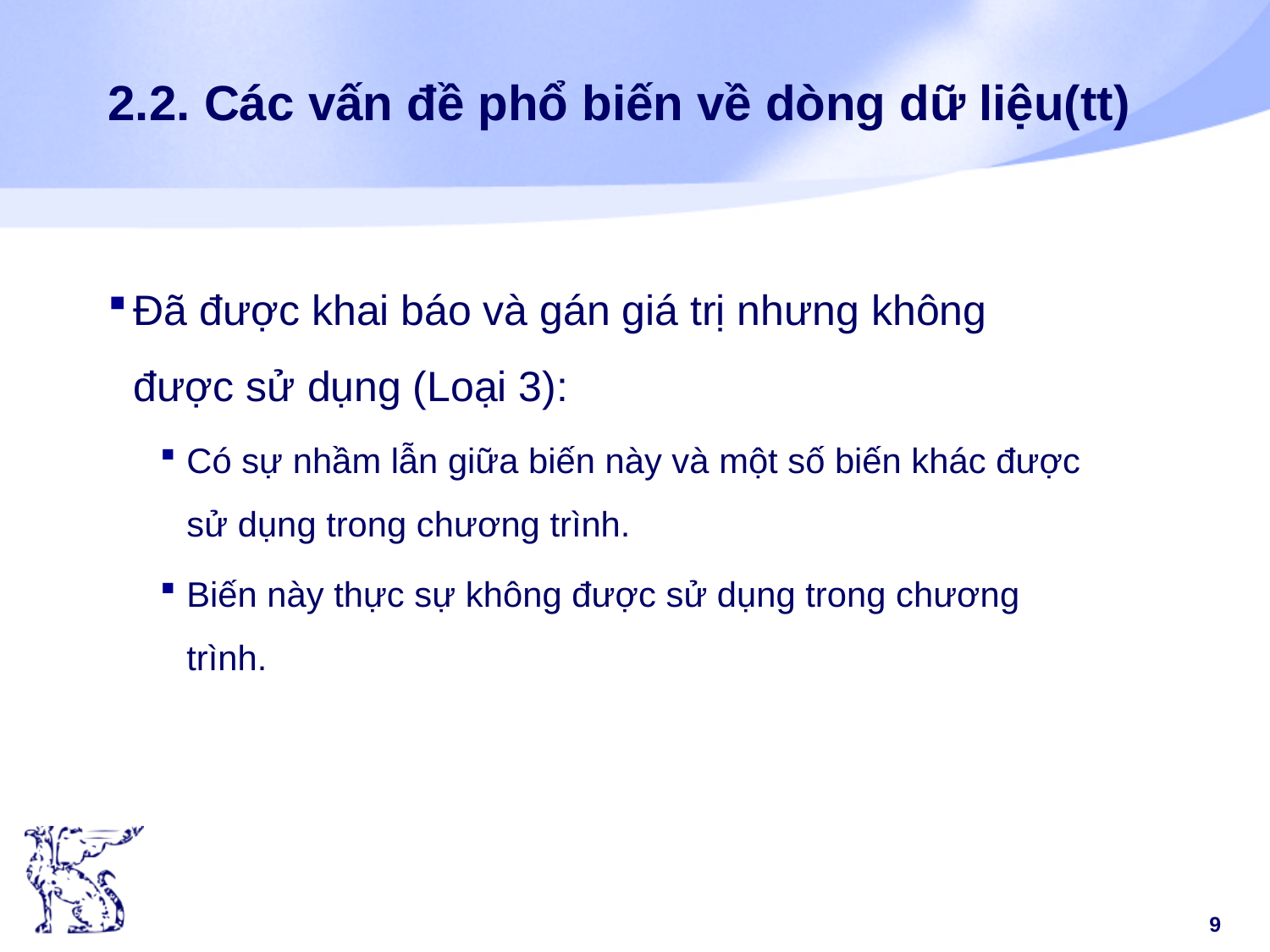

# 2.2. Các vấn đề phổ biến về dòng dữ liệu(tt)
Đã được khai báo và gán giá trị nhưng không được sử dụng (Loại 3):
Có sự nhầm lẫn giữa biến này và một số biến khác được sử dụng trong chương trình.
Biến này thực sự không được sử dụng trong chương trình.
9